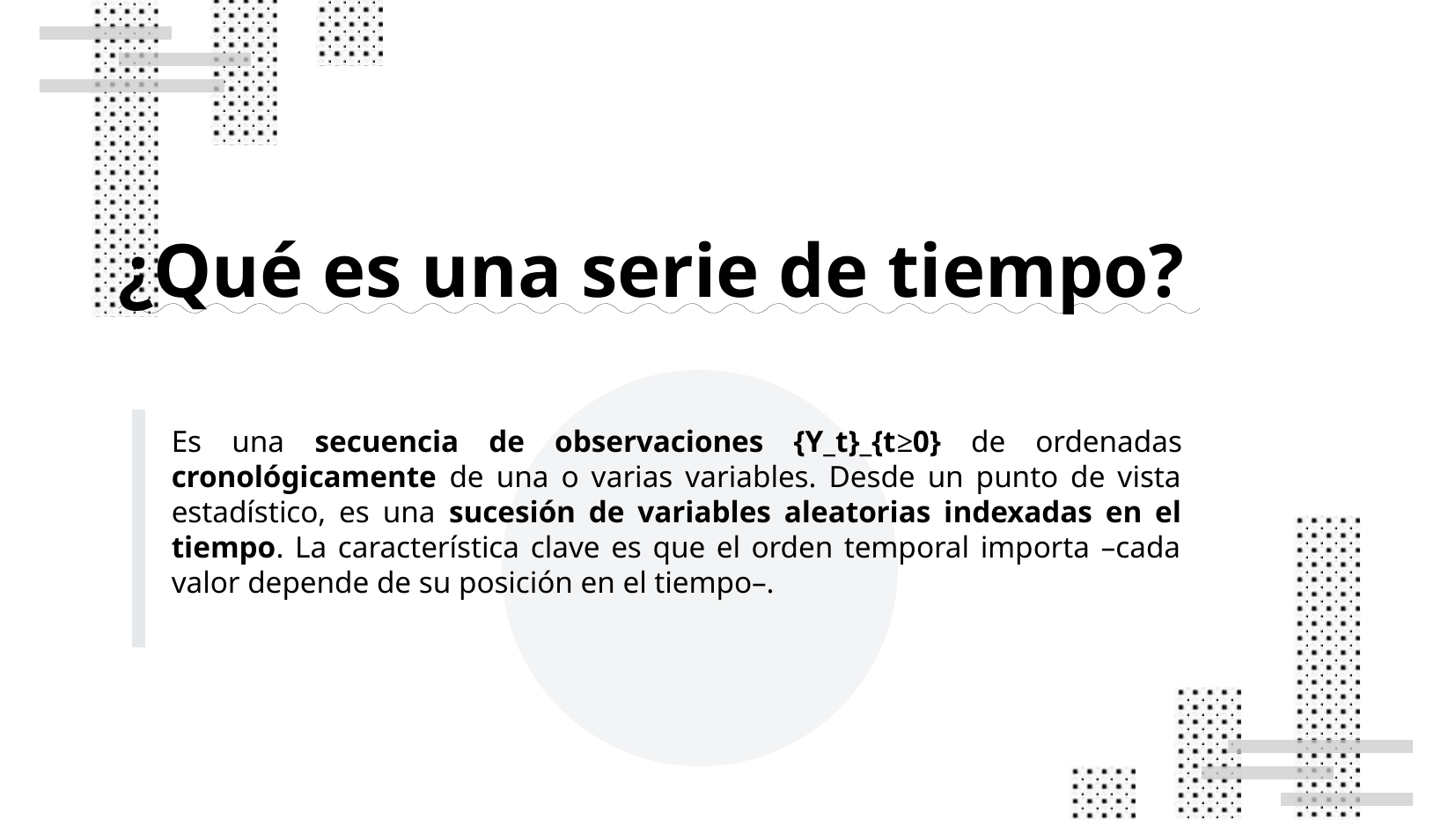

¿Qué es una serie de tiempo?

Es una secuencia de observaciones {Y_t}_{t≥0} de ordenadas cronológicamente de una o varias variables. Desde un punto de vista estadístico, es una sucesión de variables aleatorias indexadas en el tiempo. La característica clave es que el orden temporal importa –cada valor depende de su posición en el tiempo–.